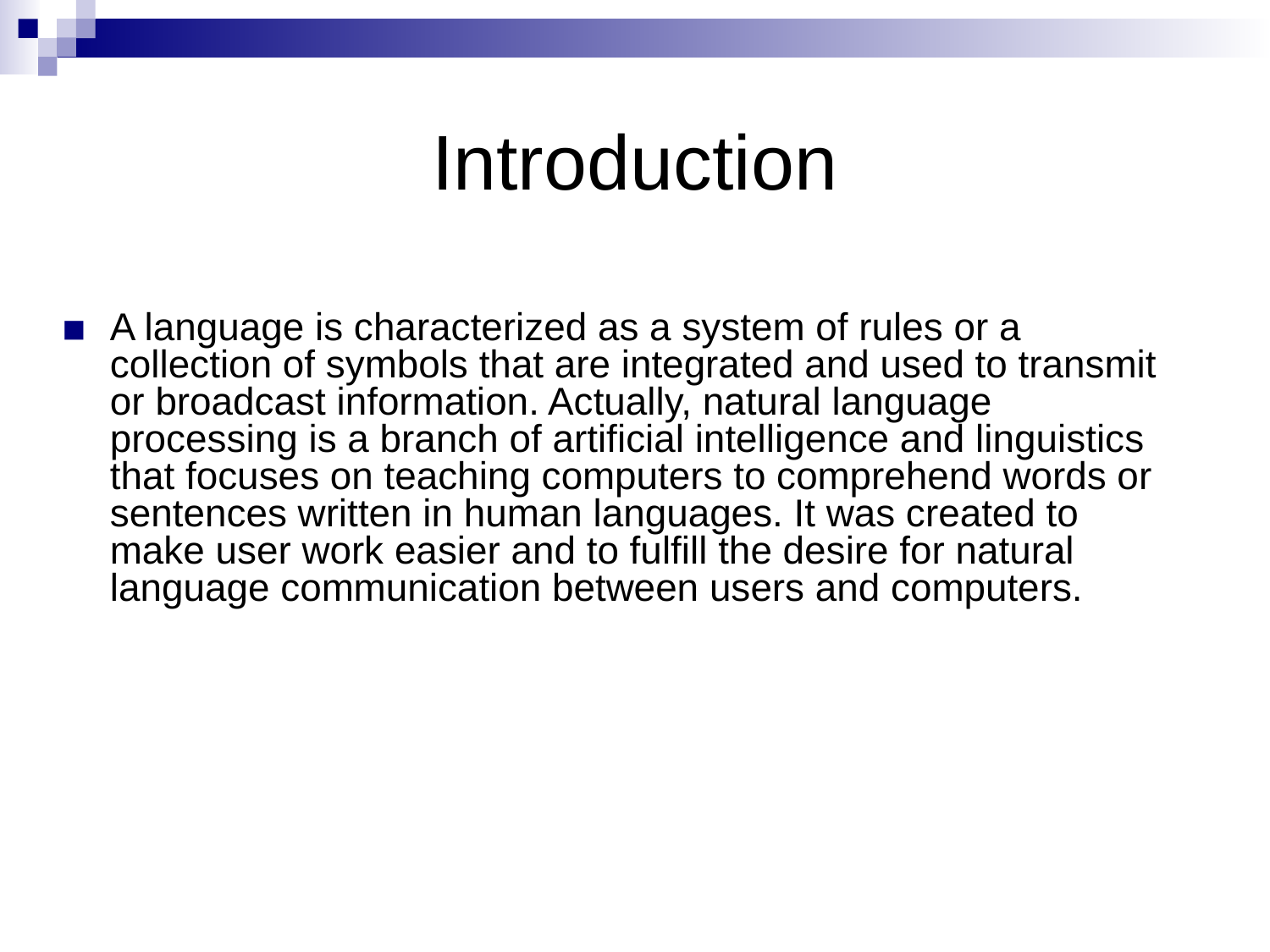

# Introduction
A language is characterized as a system of rules or a collection of symbols that are integrated and used to transmit or broadcast information. Actually, natural language processing is a branch of artificial intelligence and linguistics that focuses on teaching computers to comprehend words or sentences written in human languages. It was created to make user work easier and to fulfill the desire for natural language communication between users and computers.